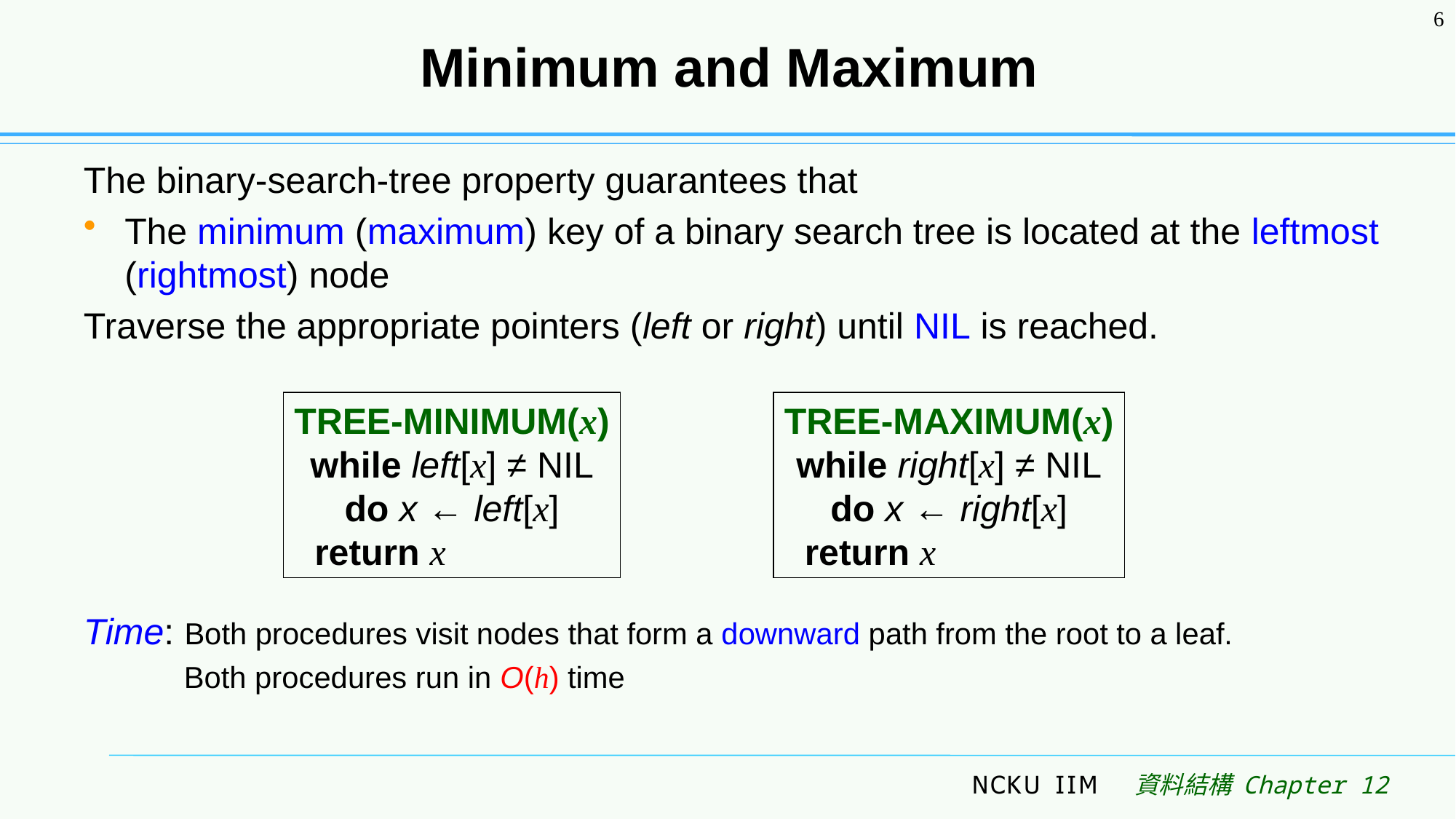

6
# Minimum and Maximum
The binary-search-tree property guarantees that
The minimum (maximum) key of a binary search tree is located at the leftmost (rightmost) node
Traverse the appropriate pointers (left or right) until NIL is reached.

Time: Both procedures visit nodes that form a downward path from the root to a leaf.
            Both procedures run in O(h) time
TREE-MINIMUM(x)
while left[x] ≠ NIL
do x ← left[x]
  return x
TREE-MAXIMUM(x)
while right[x] ≠ NIL
do x ← right[x]
  return x